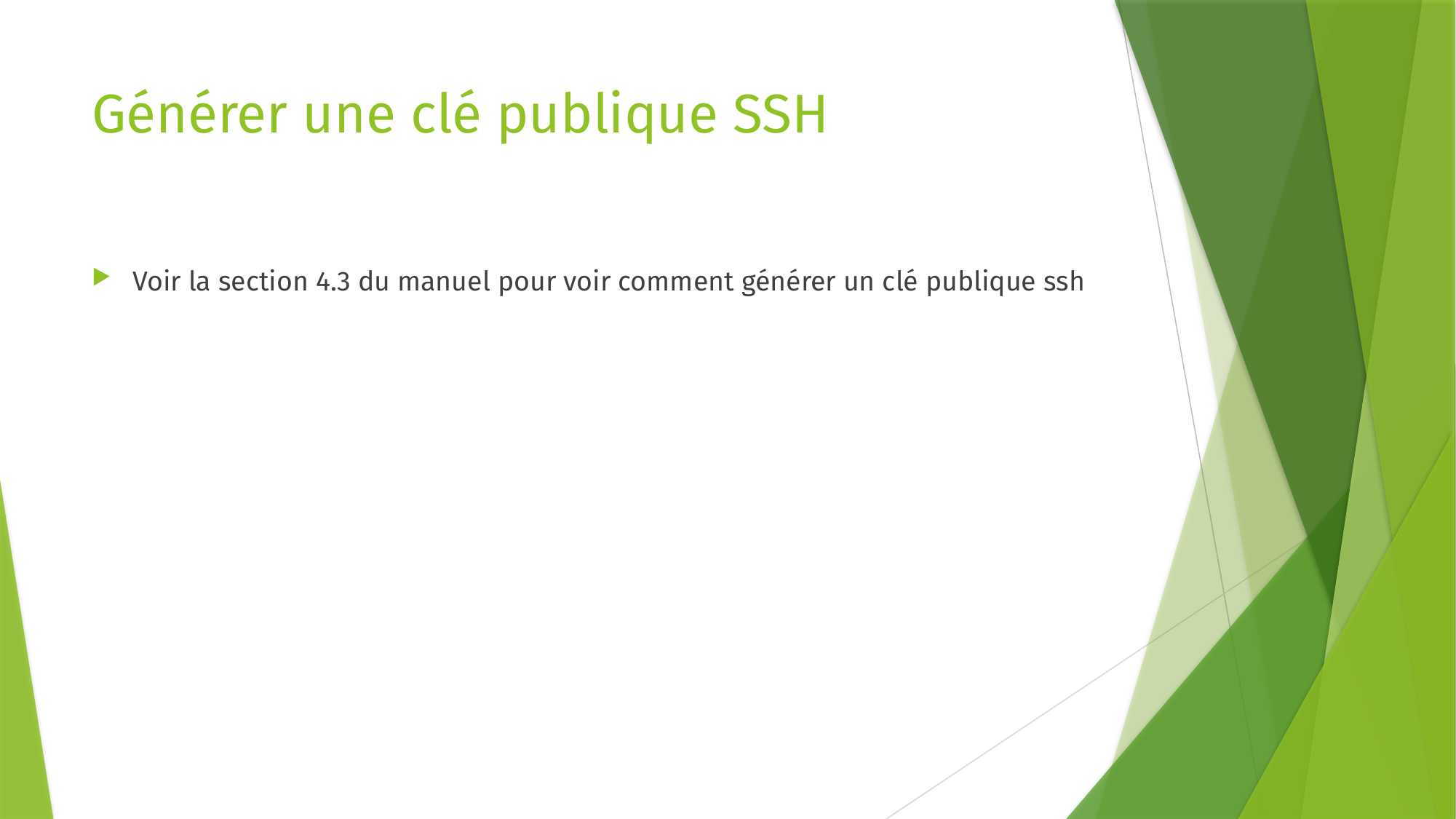

# Générer une clé publique SSH
Voir la section 4.3 du manuel pour voir comment générer un clé publique ssh